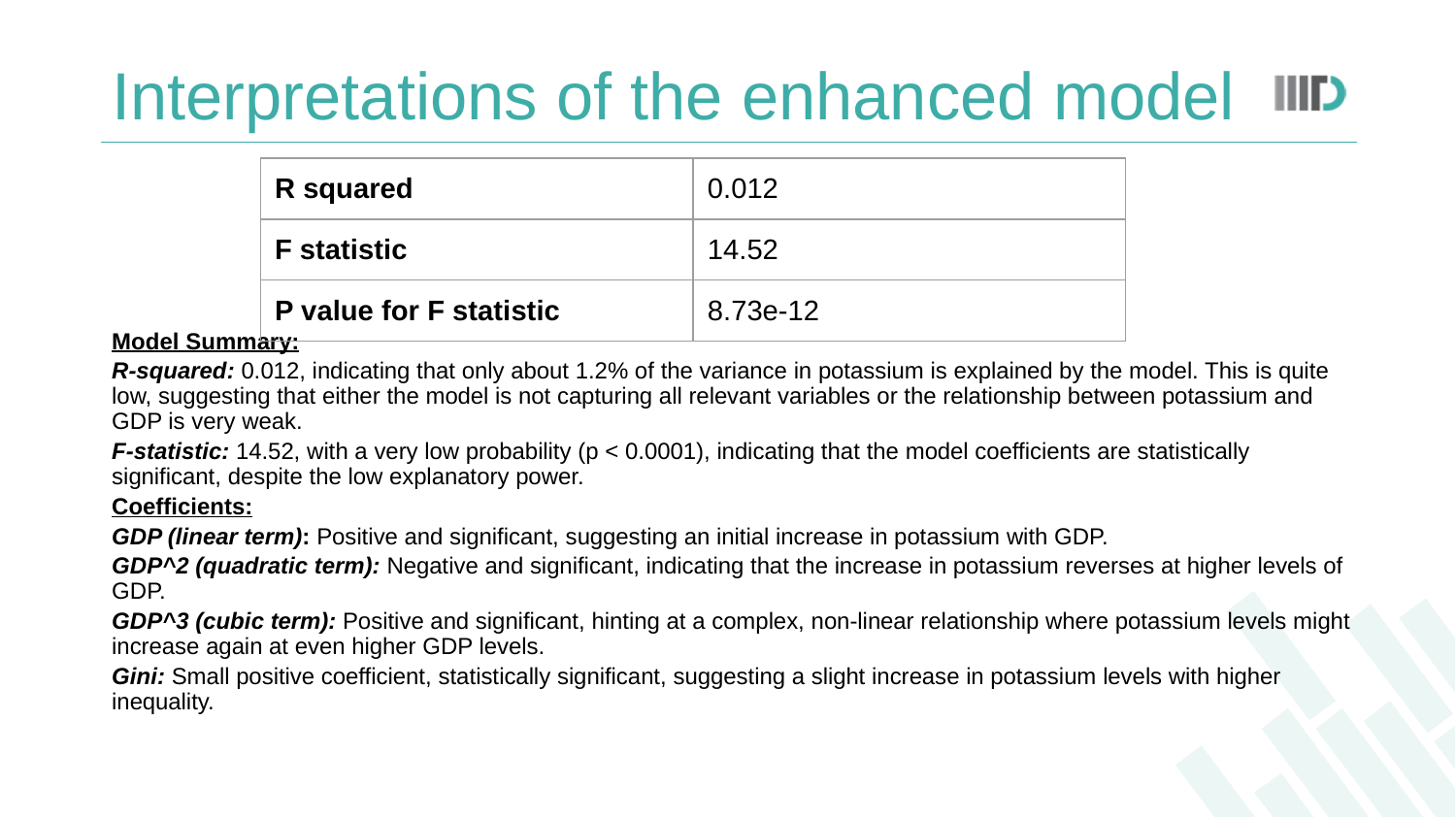

# Interpretations of the enhanced model
| R squared | 0.012 |
| --- | --- |
| F statistic | 14.52 |
| P value for F statistic | 8.73e-12 |

Model Summary:
R-squared: 0.012, indicating that only about 1.2% of the variance in potassium is explained by the model. This is quite low, suggesting that either the model is not capturing all relevant variables or the relationship between potassium and GDP is very weak.
F-statistic: 14.52, with a very low probability (p < 0.0001), indicating that the model coefficients are statistically significant, despite the low explanatory power.
Coefficients:
GDP (linear term): Positive and significant, suggesting an initial increase in potassium with GDP.
GDP^2 (quadratic term): Negative and significant, indicating that the increase in potassium reverses at higher levels of GDP.
GDP^3 (cubic term): Positive and significant, hinting at a complex, non-linear relationship where potassium levels might increase again at even higher GDP levels.
Gini: Small positive coefficient, statistically significant, suggesting a slight increase in potassium levels with higher inequality.